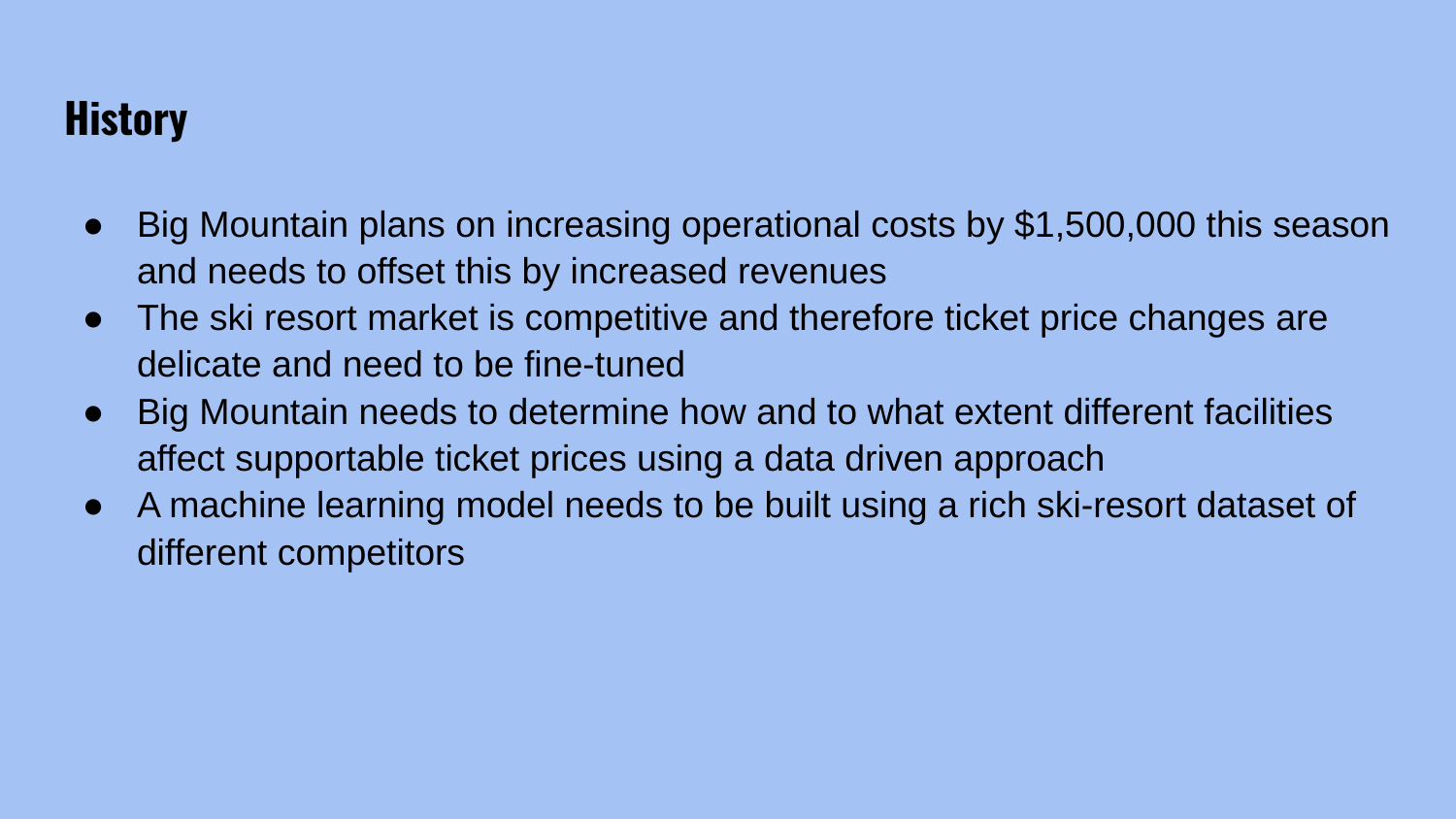

# History
Big Mountain plans on increasing operational costs by $1,500,000 this season and needs to offset this by increased revenues
The ski resort market is competitive and therefore ticket price changes are delicate and need to be fine-tuned
Big Mountain needs to determine how and to what extent different facilities affect supportable ticket prices using a data driven approach
A machine learning model needs to be built using a rich ski-resort dataset of different competitors